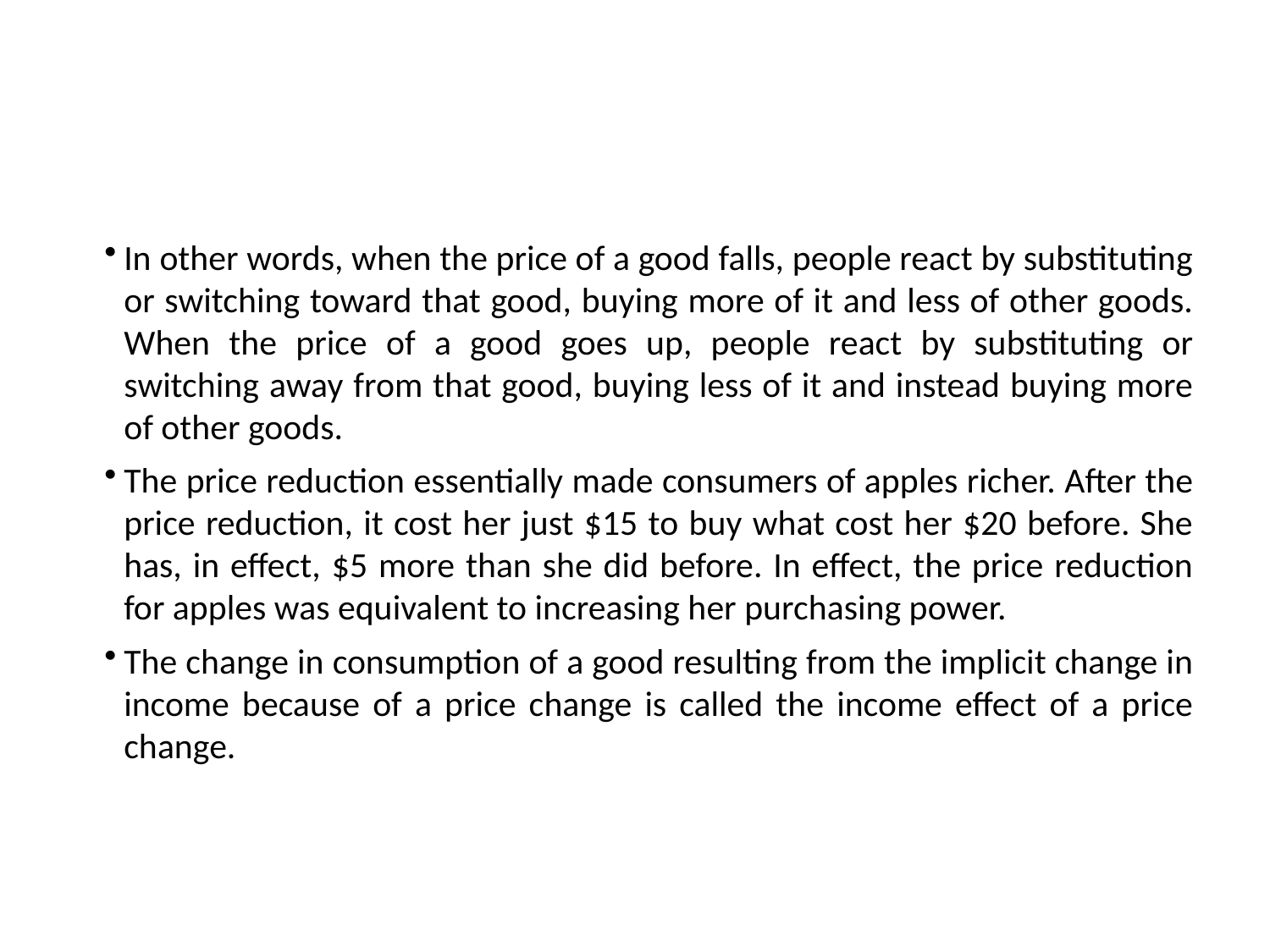

#
In other words, when the price of a good falls, people react by substituting or switching toward that good, buying more of it and less of other goods. When the price of a good goes up, people react by substituting or switching away from that good, buying less of it and instead buying more of other goods.
The price reduction essentially made consumers of apples richer. After the price reduction, it cost her just $15 to buy what cost her $20 before. She has, in effect, $5 more than she did before. In effect, the price reduction for apples was equivalent to increasing her purchasing power.
The change in consumption of a good resulting from the implicit change in income because of a price change is called the income effect of a price change.